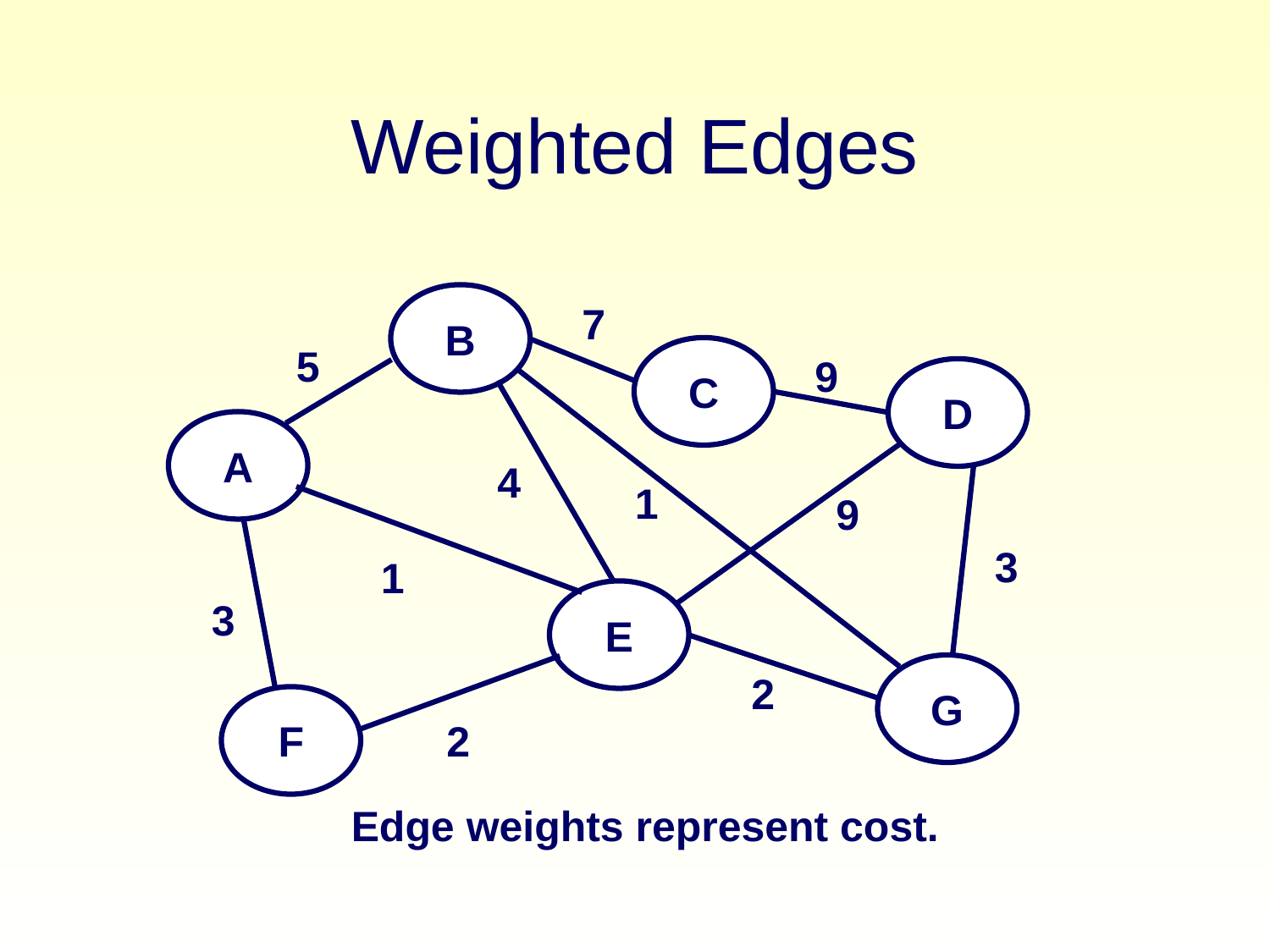

# Weighted Edges
B
7
5
C

9
D

A

4

1
9

3
1
E
3

G

2
F
2
Edge weights represent cost.